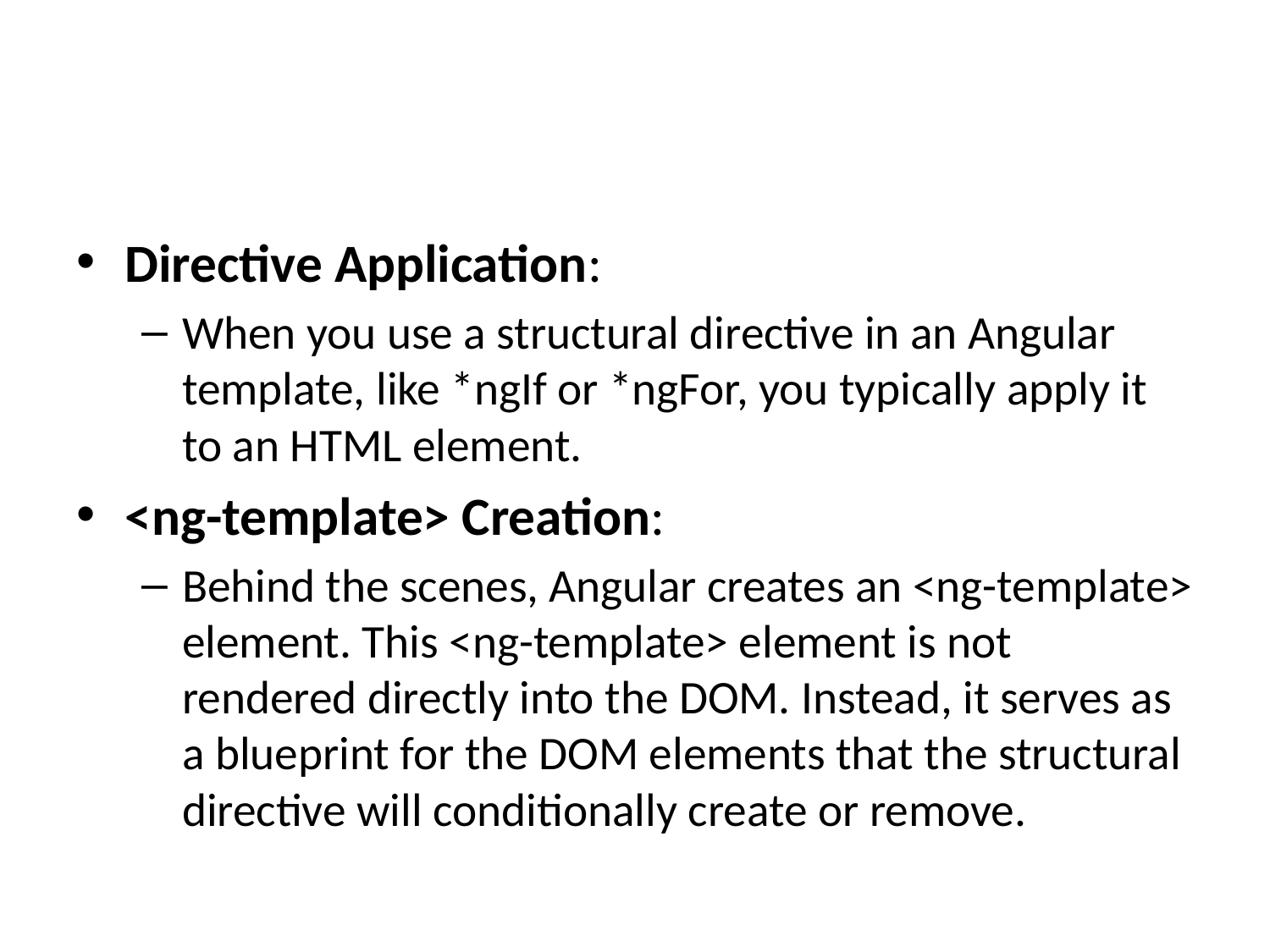

#
Directive Application:
When you use a structural directive in an Angular template, like *ngIf or *ngFor, you typically apply it to an HTML element.
<ng-template> Creation:
Behind the scenes, Angular creates an <ng-template> element. This <ng-template> element is not rendered directly into the DOM. Instead, it serves as a blueprint for the DOM elements that the structural directive will conditionally create or remove.